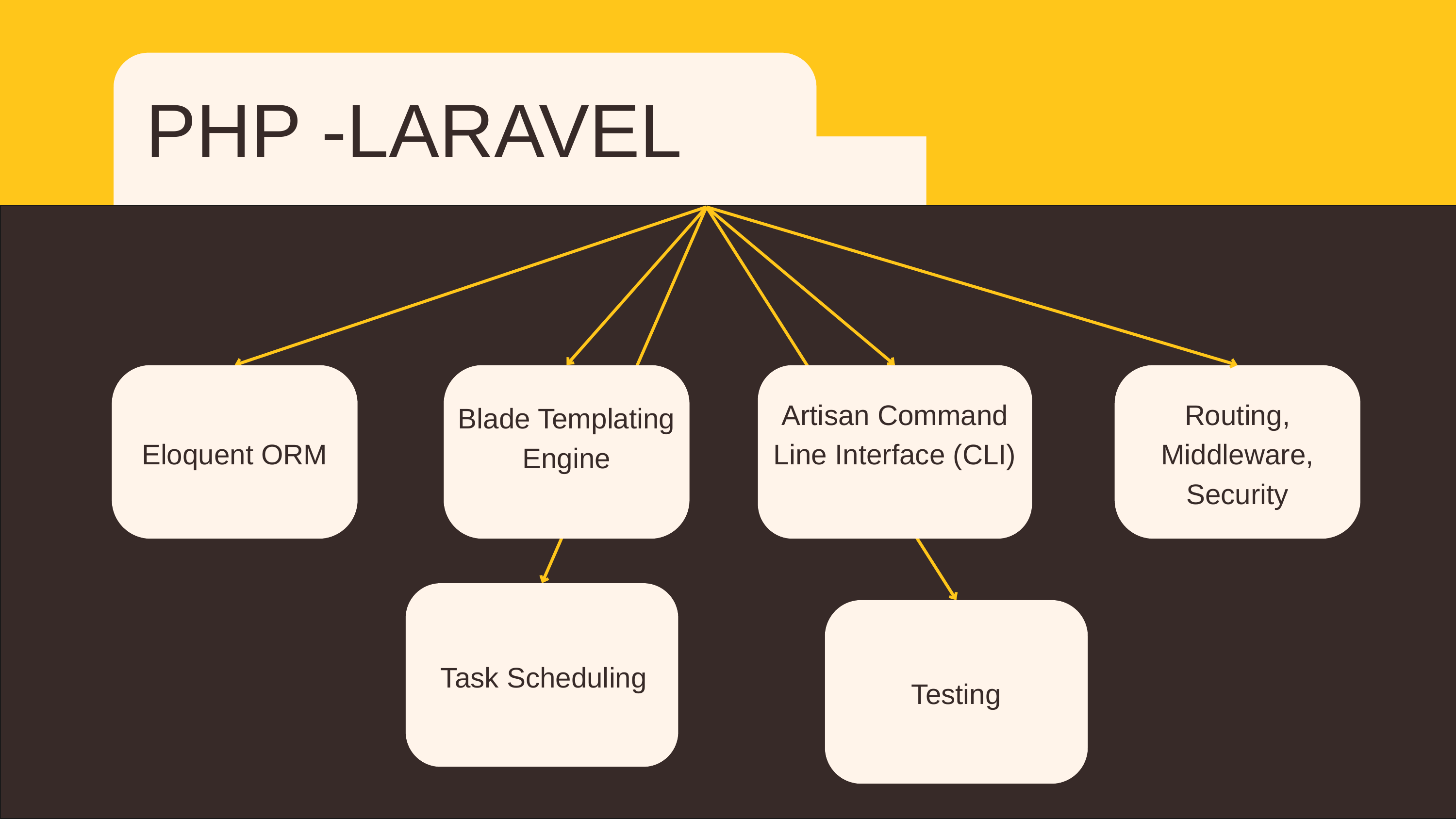

PHP -LARAVEL

Artisan Command Line Interface (CLI)
Routing,
Middleware,
Security
Blade Templating Engine
Eloquent ORM

Task Scheduling
Testing